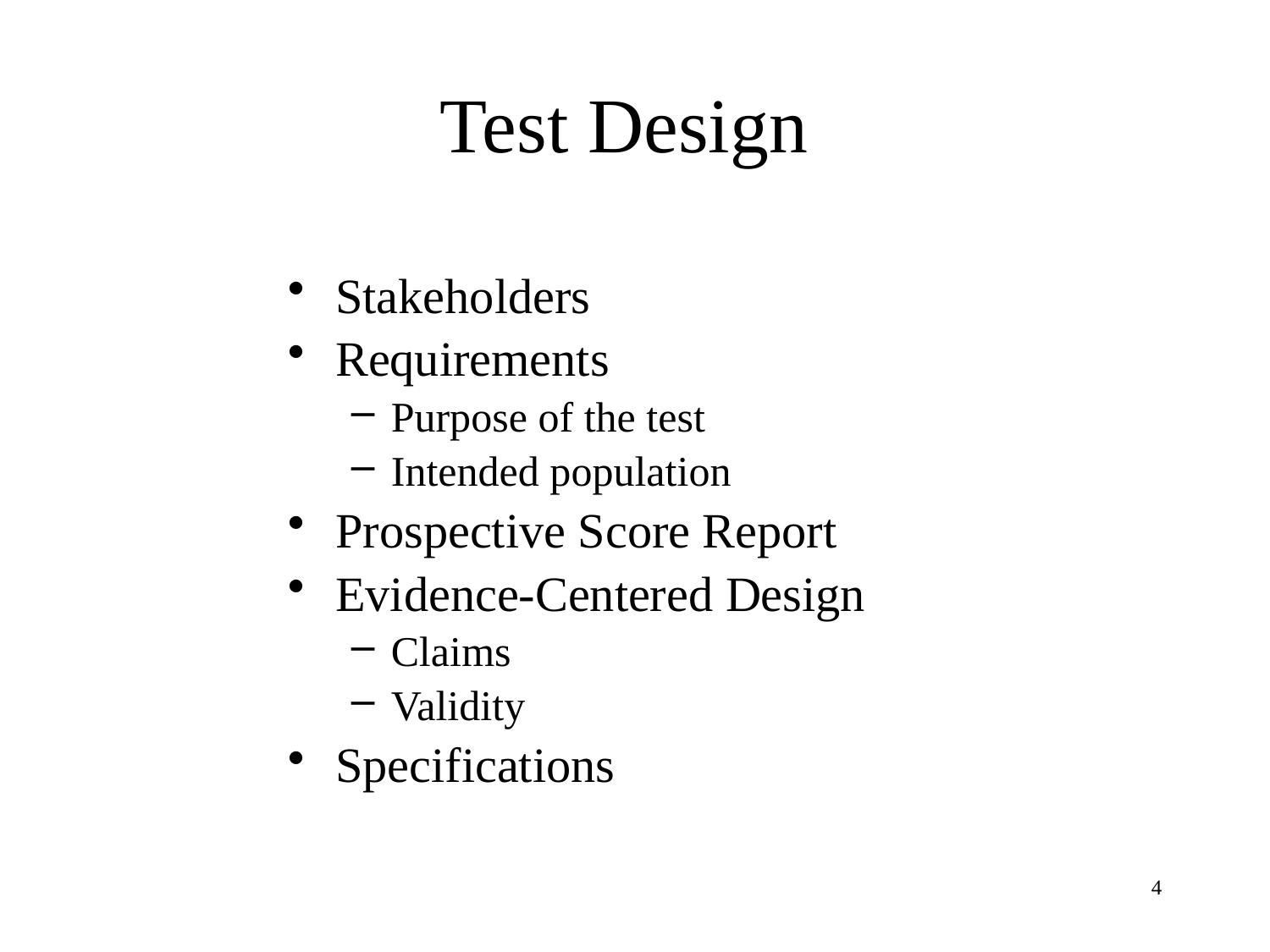

# Test Design
Stakeholders
Requirements
Purpose of the test
Intended population
Prospective Score Report
Evidence-Centered Design
Claims
Validity
Specifications
4